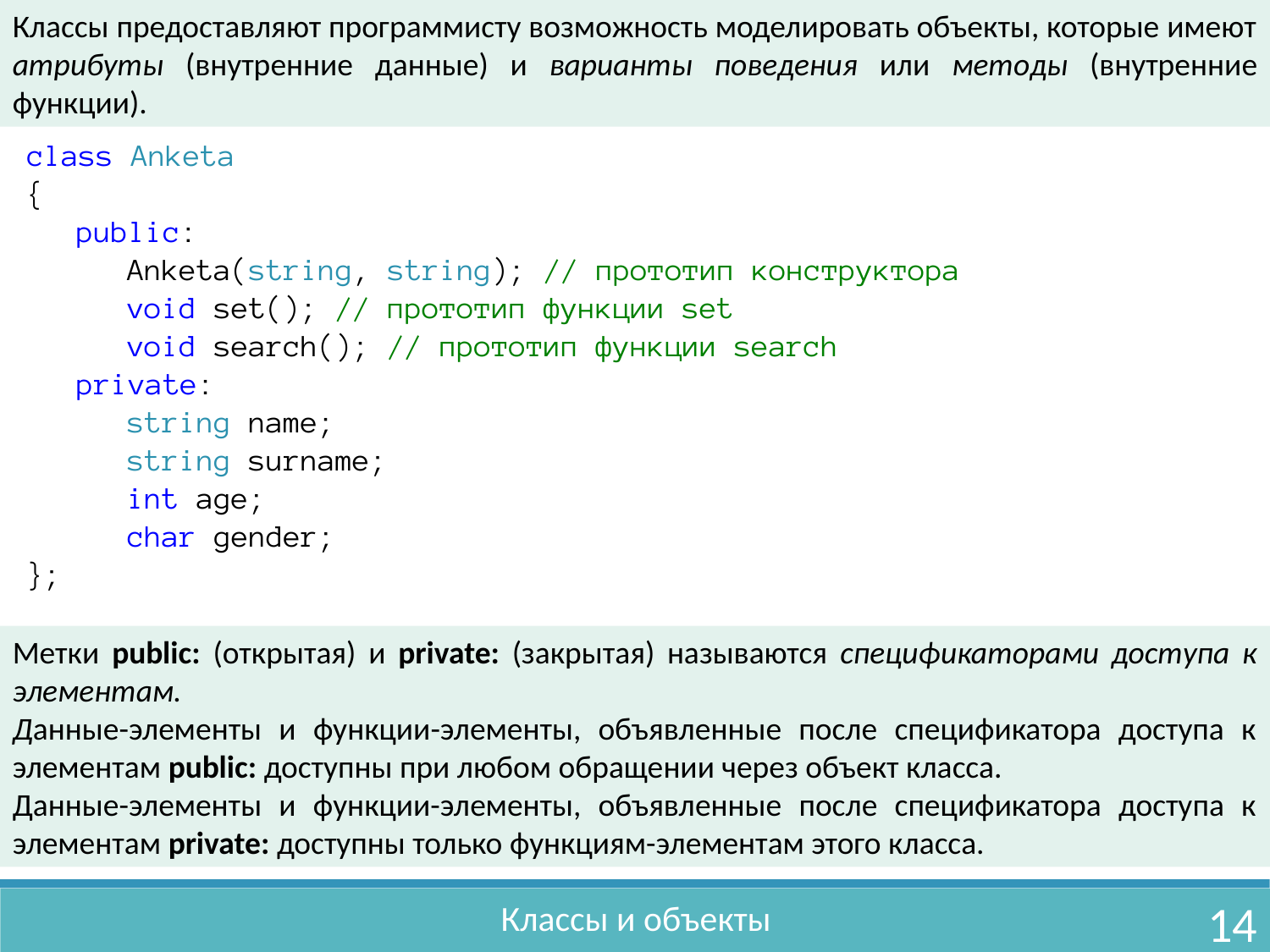

Классы предоставляют программисту возможность моделировать объекты, которые имеют атрибуты (внутренние данные) и варианты поведения или методы (внутренние функции).
class Anketa
{
	public:
		Anketa(string, string); // прототип конcтруктора
		void set(); // прототип функции set
		void search(); // прототип функции search
	private:
		string name;
		string surname;
		int age;
		char gender;
};
Метки public: (открытая) и private: (закрытая) называются спецификаторами доступа к элементам.
Данные-элементы и функции-элементы, объявленные после спецификатора доступа к элементам public: доступны при любом обращении через объект класса.
Данные-элементы и функции-элементы, объявленные после спецификатора доступа к элементам private: доступны только функциям-элементам этого класса.
Классы и объекты
14